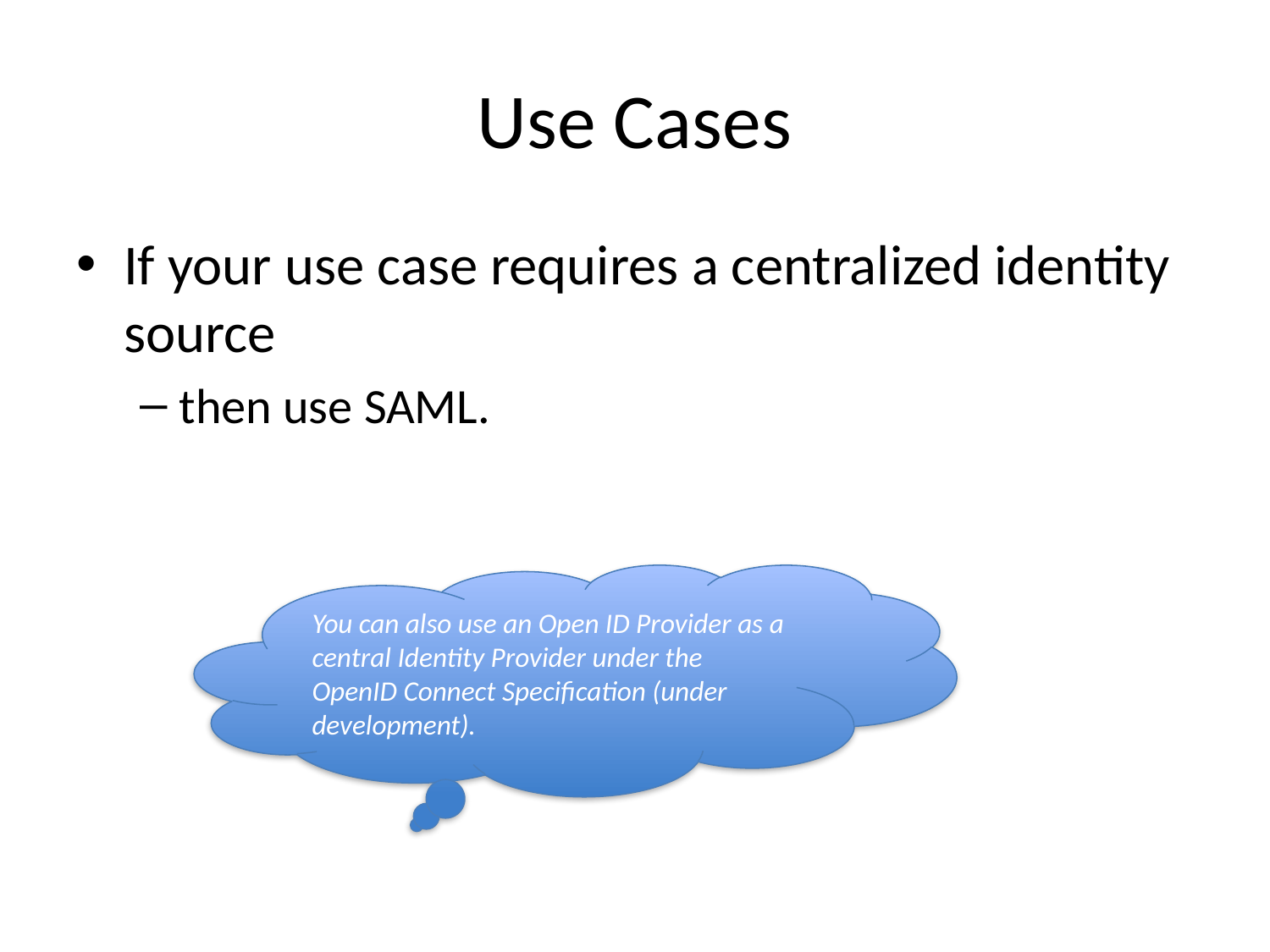

# Use Cases
If your use case requires a centralized identity source
then use SAML.
You can also use an Open ID Provider as a central Identity Provider under the OpenID Connect Specification (under development).